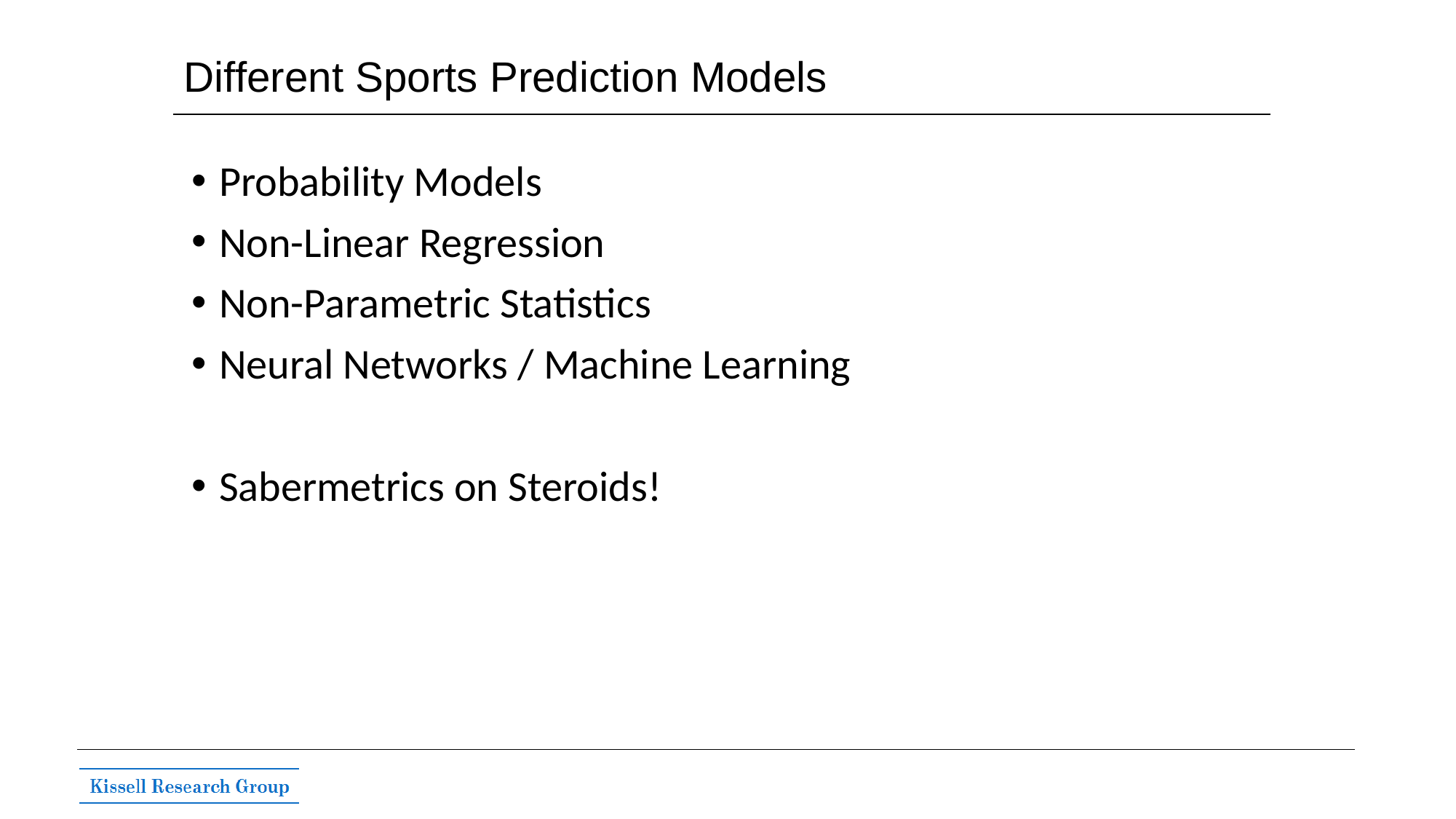

# Different Sports Prediction Models
Probability Models
Non-Linear Regression
Non-Parametric Statistics
Neural Networks / Machine Learning

Sabermetrics on Steroids!